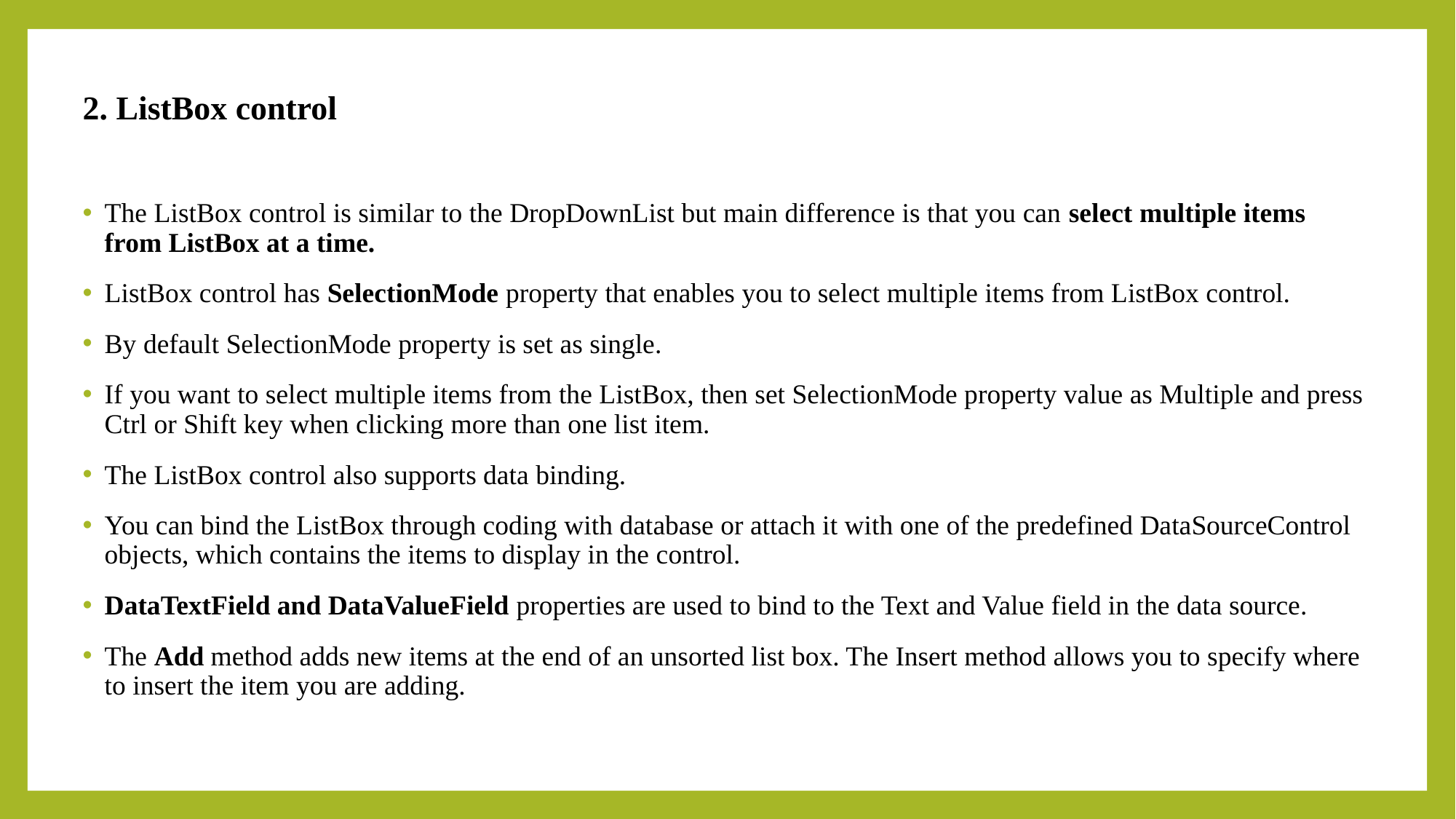

2. ListBox control

The ListBox control is similar to the DropDownList but main difference is that you can select multiple items from ListBox at a time.
ListBox control has SelectionMode property that enables you to select multiple items from ListBox control.
By default SelectionMode property is set as single.
If you want to select multiple items from the ListBox, then set SelectionMode property value as Multiple and press Ctrl or Shift key when clicking more than one list item.
The ListBox control also supports data binding.
You can bind the ListBox through coding with database or attach it with one of the predefined DataSourceControl objects, which contains the items to display in the control.
DataTextField and DataValueField properties are used to bind to the Text and Value field in the data source.
The Add method adds new items at the end of an unsorted list box. The Insert method allows you to specify where to insert the item you are adding.